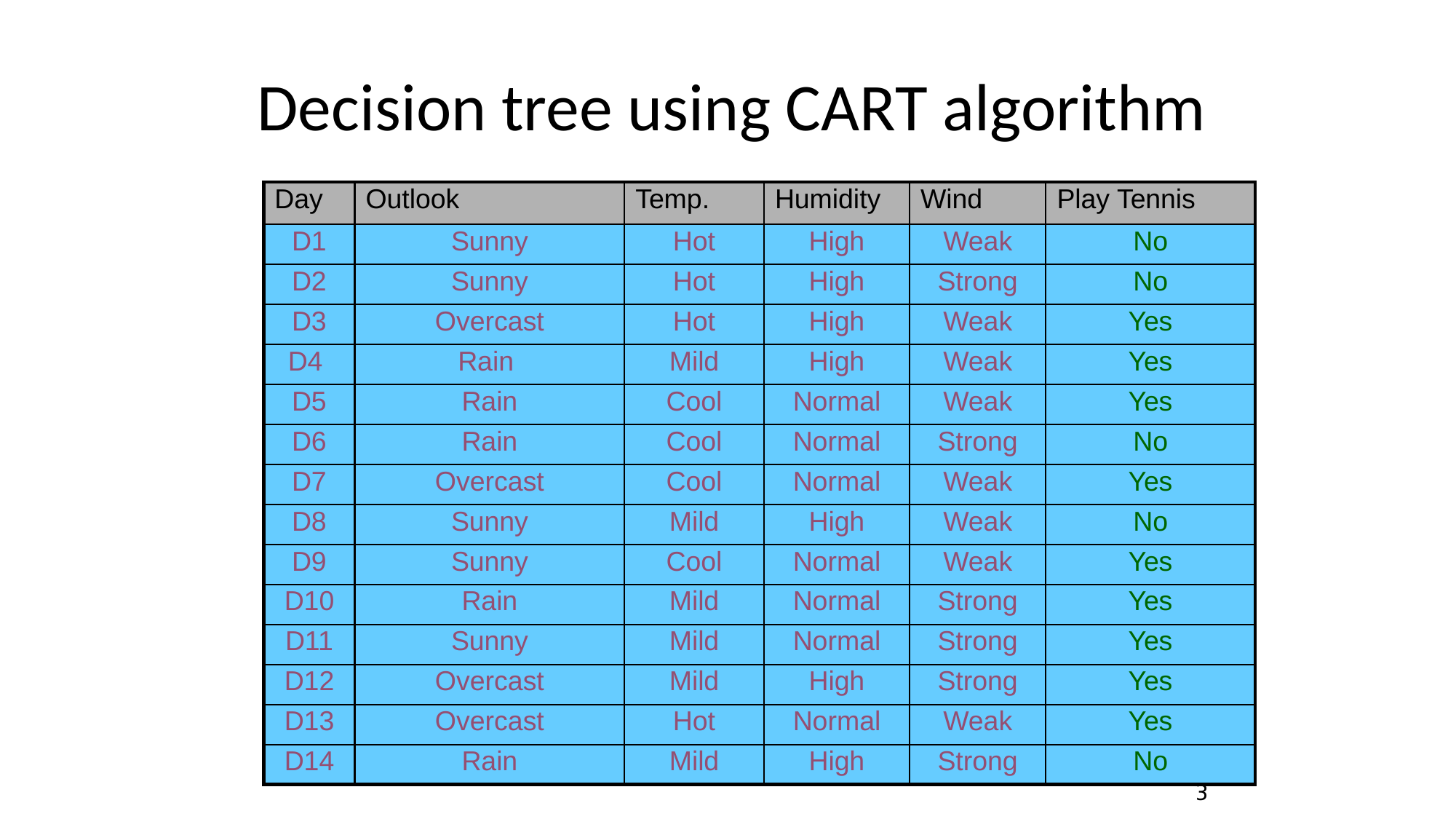

# Decision tree using CART algorithm
Day
Outlook
Temp.
Humidity
Wind
Play Tennis
D1
Sunny
Hot
High
Weak
No
D2
Sunny
Hot
High
Strong
No
D3
Overcast
Hot
High
Weak
Yes
D4
Rain
Mild
High
Weak
Yes
D5
Rain
Cool
Normal
Weak
Yes
D6
Rain
Cool
Normal
Strong
No
D7
Overcast
Cool
Normal
Weak
Yes
D8
Sunny
Mild
High
Weak
No
D9
Sunny
Cool
Normal
Weak
Yes
D10
Rain
Mild
Normal
Strong
Yes
D11
Sunny
Mild
Normal
Strong
Yes
D12
Overcast
Mild
High
Strong
Yes
D13
Overcast
Hot
Normal
Weak
Yes
D14
Rain
Mild
High
Strong
No
3